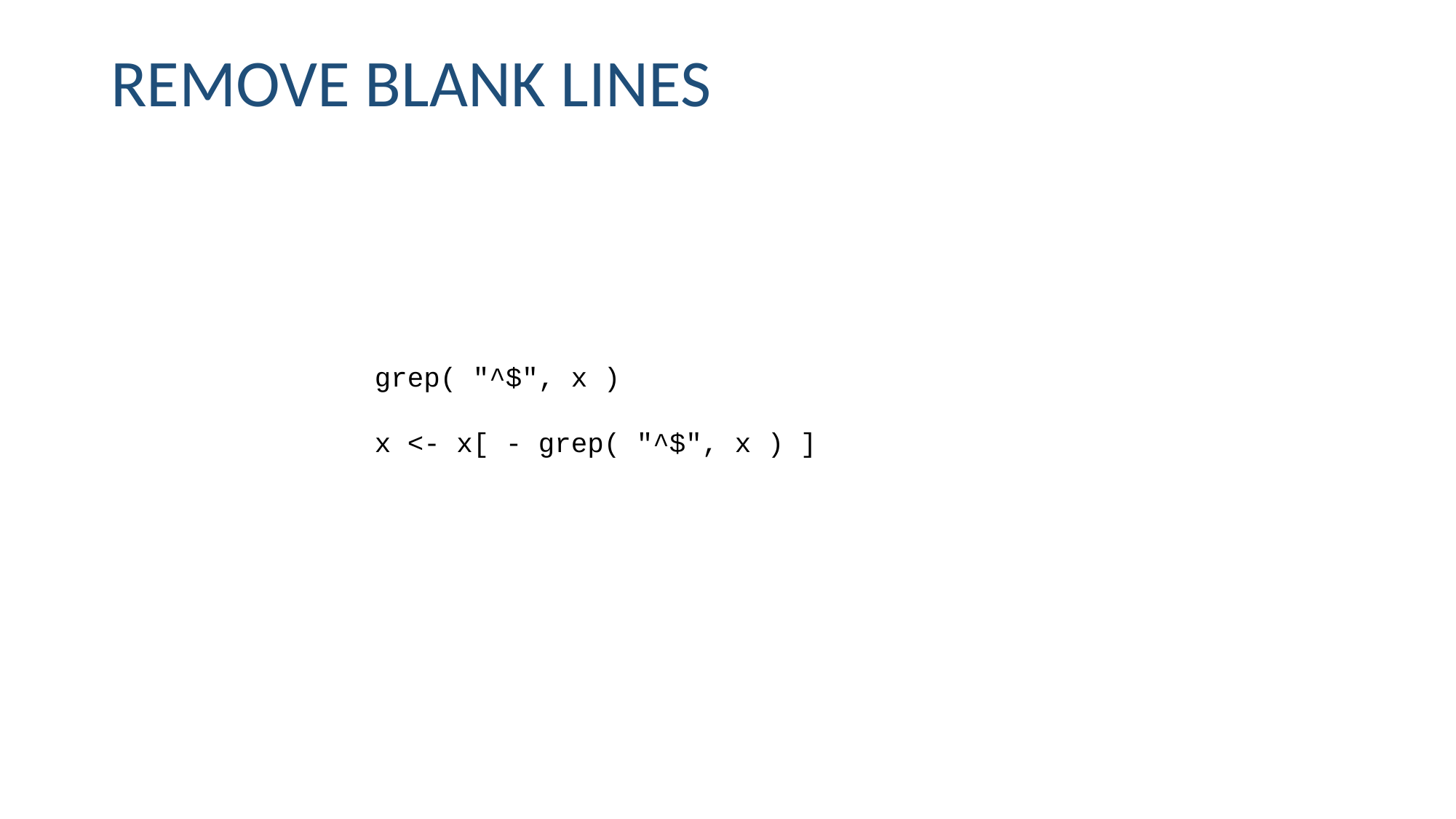

Remove blank lines
grep( "^$", x )

x <- x[ - grep( "^$", x ) ]